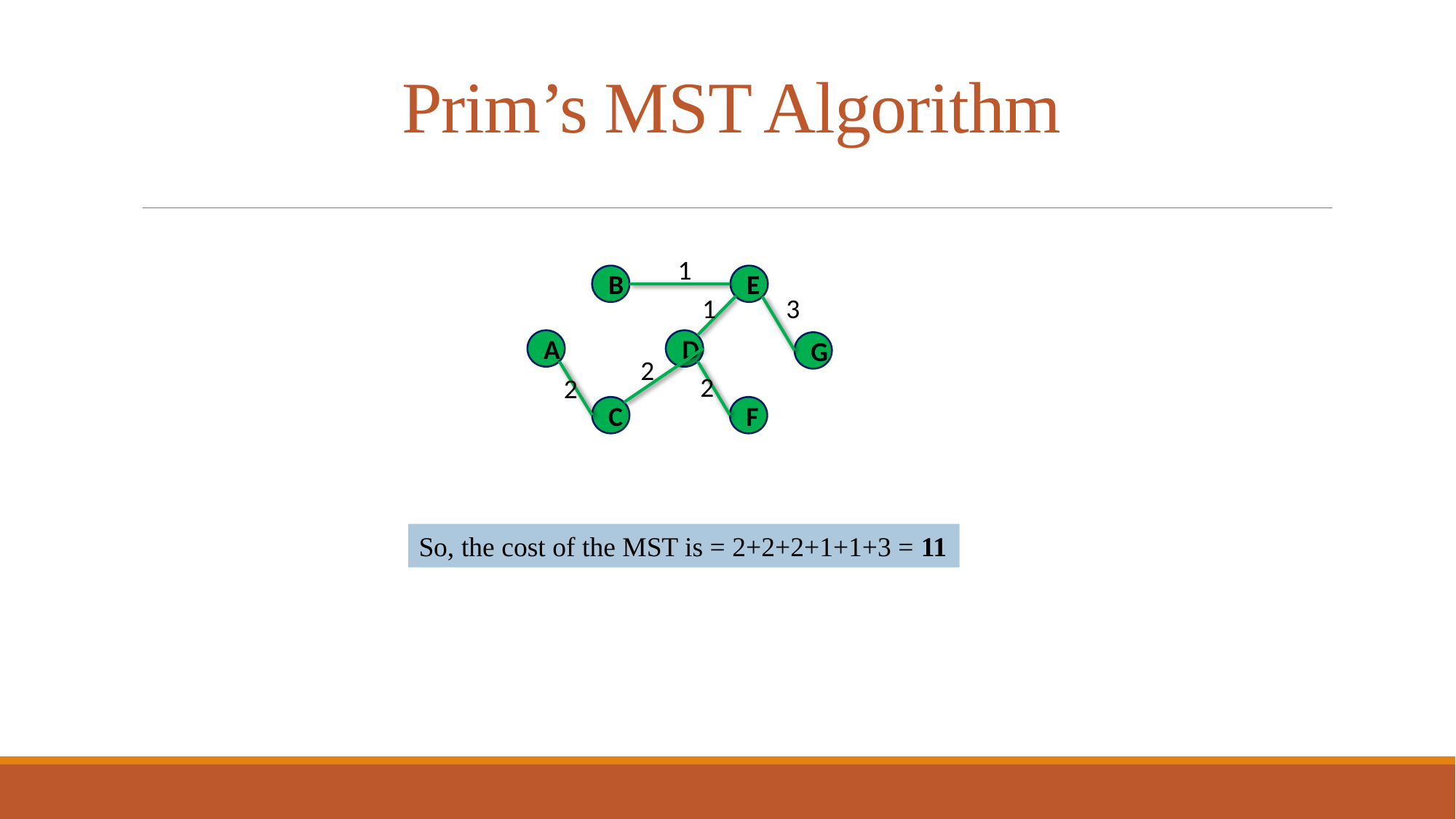

# Prim’s MST Algorithm
1
B
E
1
3
A
D
G
2
2
2
C
F
So, the cost of the MST is = 2+2+2+1+1+3 = 11